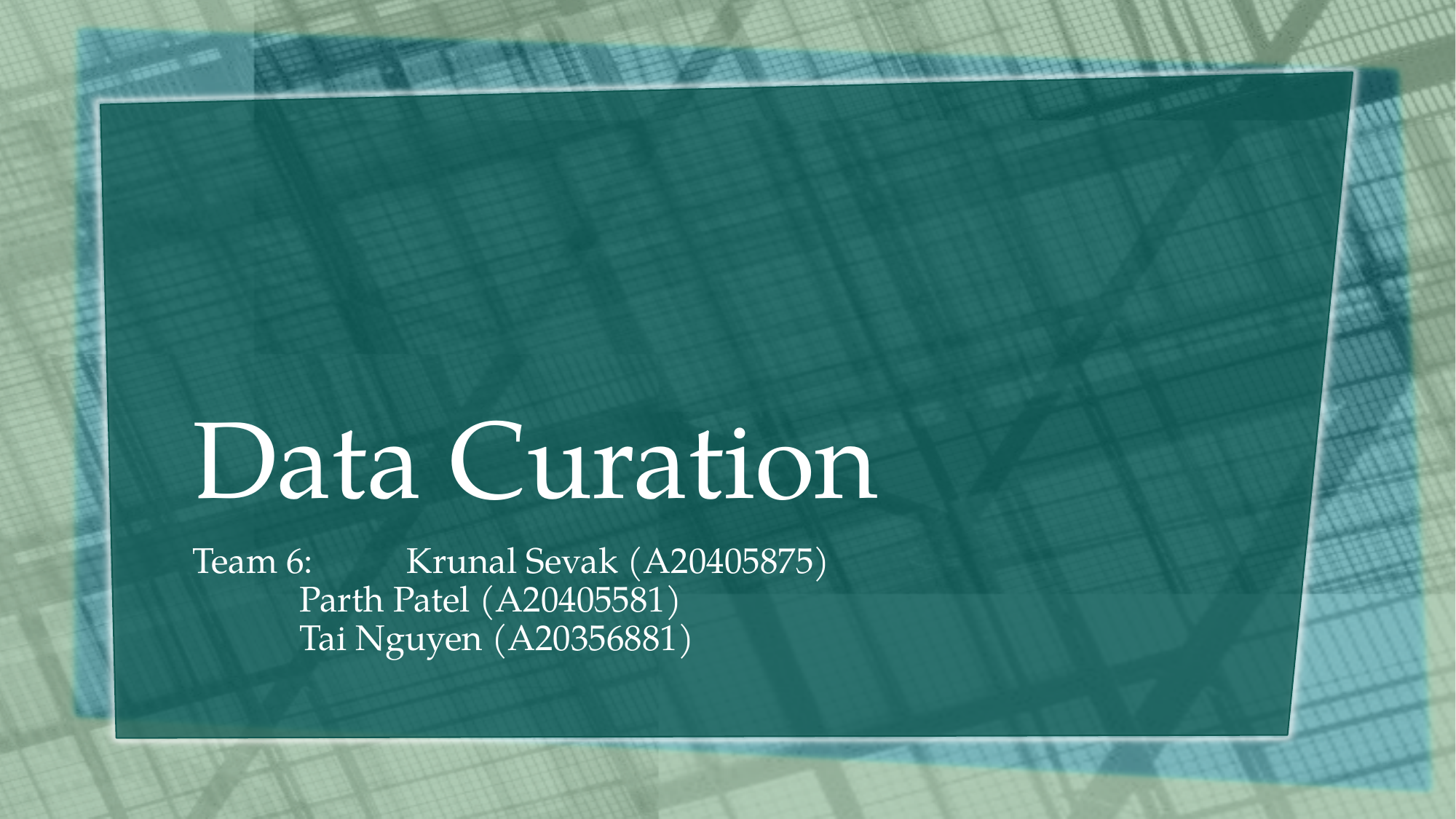

# Data Curation
Team 6:	Krunal Sevak (A20405875)
		Parth Patel (A20405581)
		Tai Nguyen (A20356881)